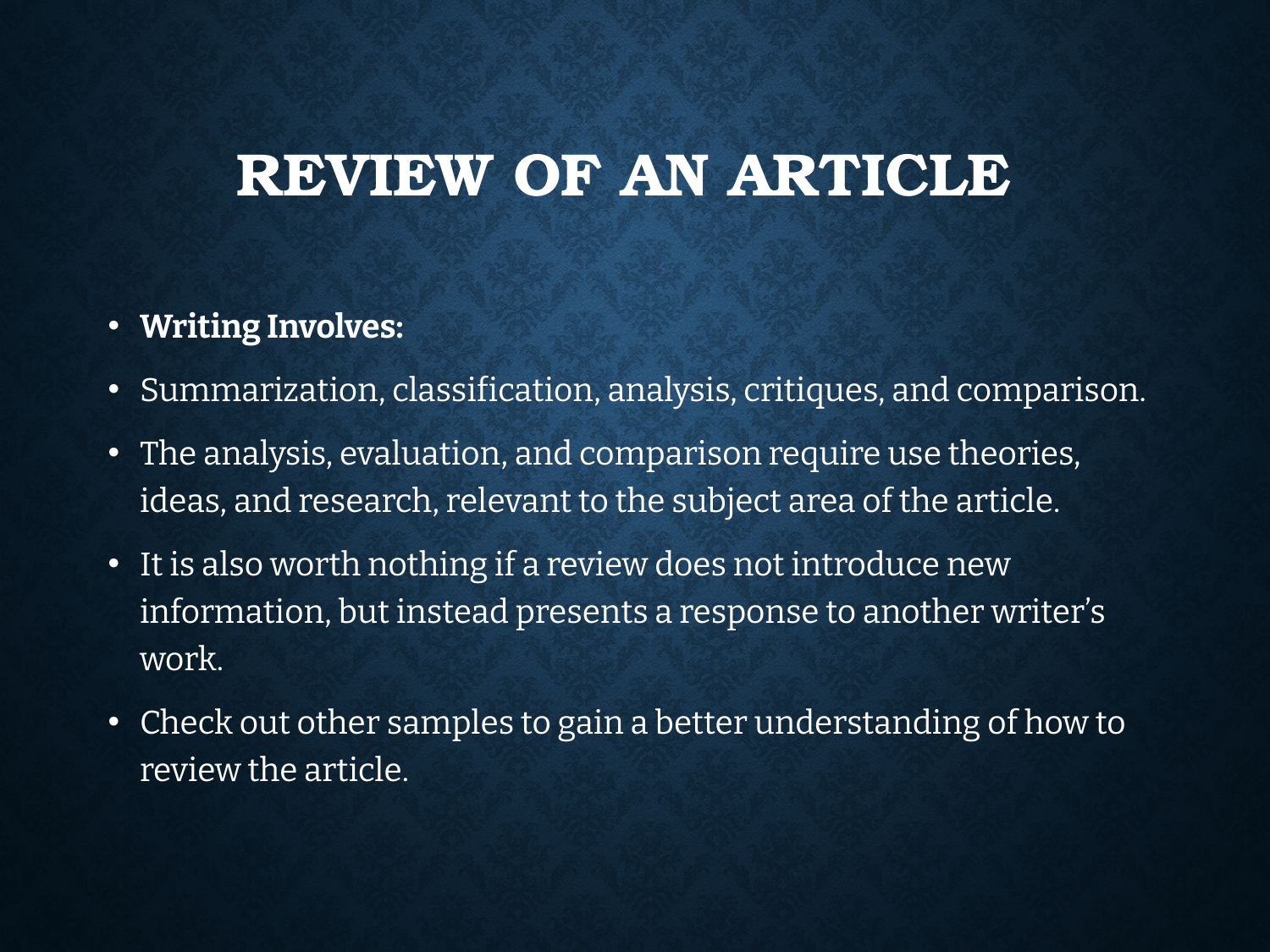

# Review of an Article
Writing Involves:
Summarization, classification, analysis, critiques, and comparison.
The analysis, evaluation, and comparison require use theories, ideas, and research, relevant to the subject area of the article.
It is also worth nothing if a review does not introduce new information, but instead presents a response to another writer’s work.
Check out other samples to gain a better understanding of how to review the article.